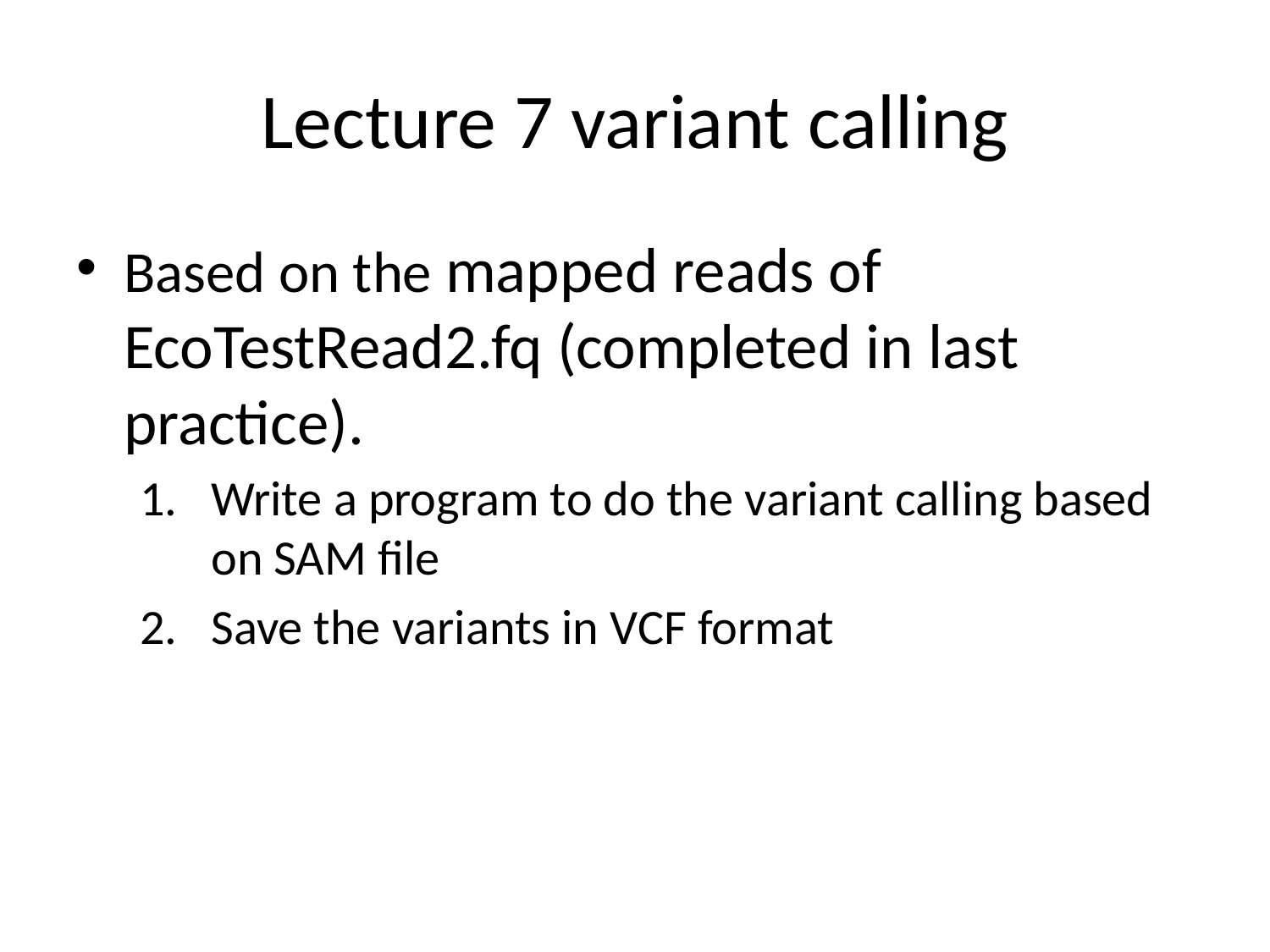

# Lecture 7 variant calling
Based on the mapped reads of EcoTestRead2.fq (completed in last practice).
Write a program to do the variant calling based on SAM file
Save the variants in VCF format